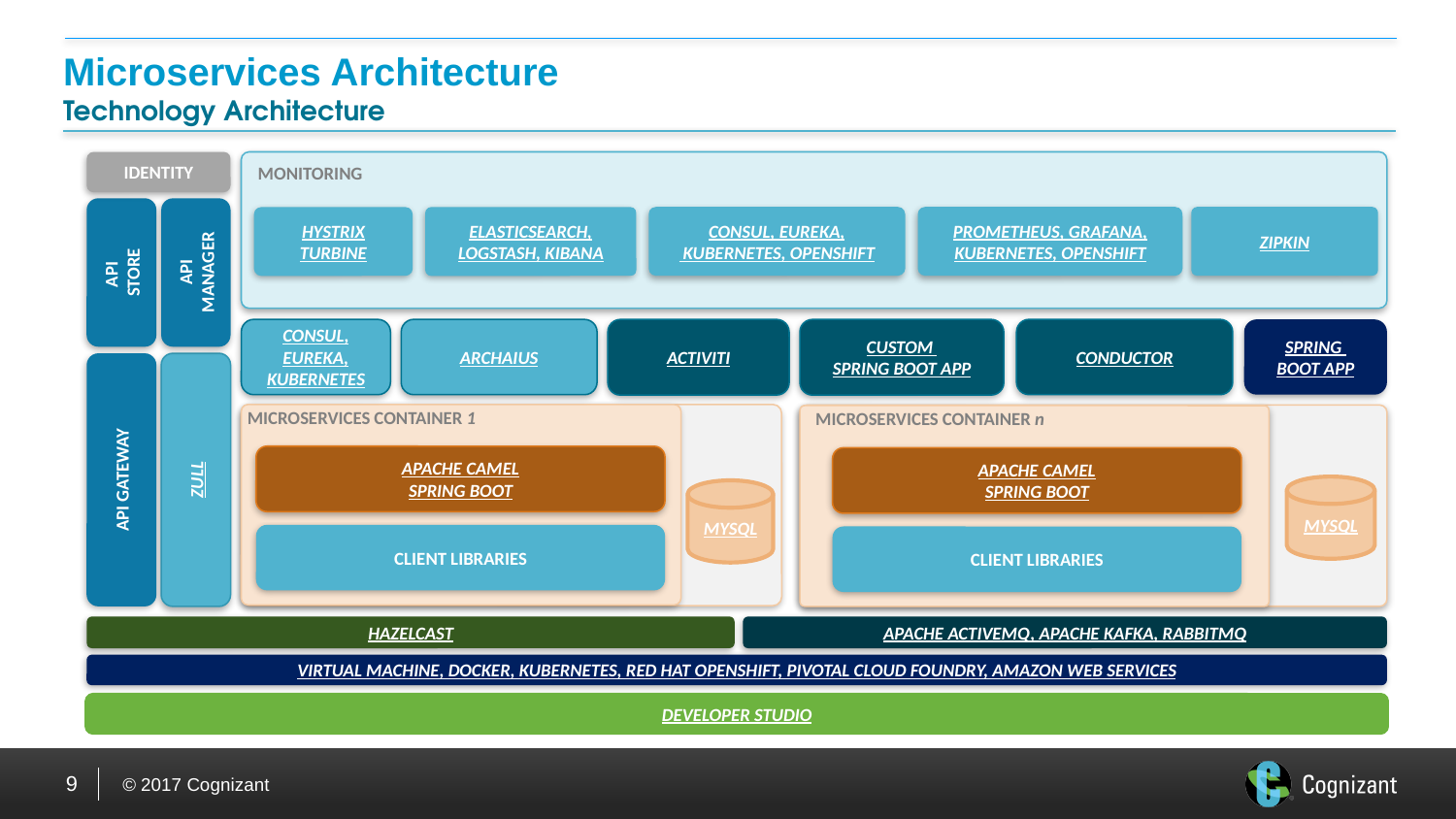

# Microservices Architecture Technology Architecture
MONITORING
IDENTITY
CONSUL, EUREKA,
 KUBERNETES, OPENSHIFT
PROMETHEUS, GRAFANA, KUBERNETES, OPENSHIFT
ZIPKIN
HYSTRIX TURBINE
ELASTICSEARCH, LOGSTASH, KIBANA
API
STORE
API
MANAGER
CONSUL, EUREKA, KUBERNETES
ARCHAIUS
ACTIVITI
CUSTOM
SPRING BOOT APP
CONDUCTOR
SPRING
BOOT APP
MICROSERVICES CONTAINER n
 MICROSERVICES CONTAINER 1
MICROSERVICES CONTAINER n
MICROSERVICES CONTAINER n
API GATEWAY
ZULL
APACHE CAMEL
SPRING BOOT
APACHE CAMEL
SPRING BOOT
MYSQL
MYSQL
CLIENT LIBRARIES
CLIENT LIBRARIES
HAZELCAST
APACHE ACTIVEMQ, APACHE KAFKA, RABBITMQ
VIRTUAL MACHINE, DOCKER, KUBERNETES, RED HAT OPENSHIFT, PIVOTAL CLOUD FOUNDRY, AMAZON WEB SERVICES
DEVELOPER STUDIO
9